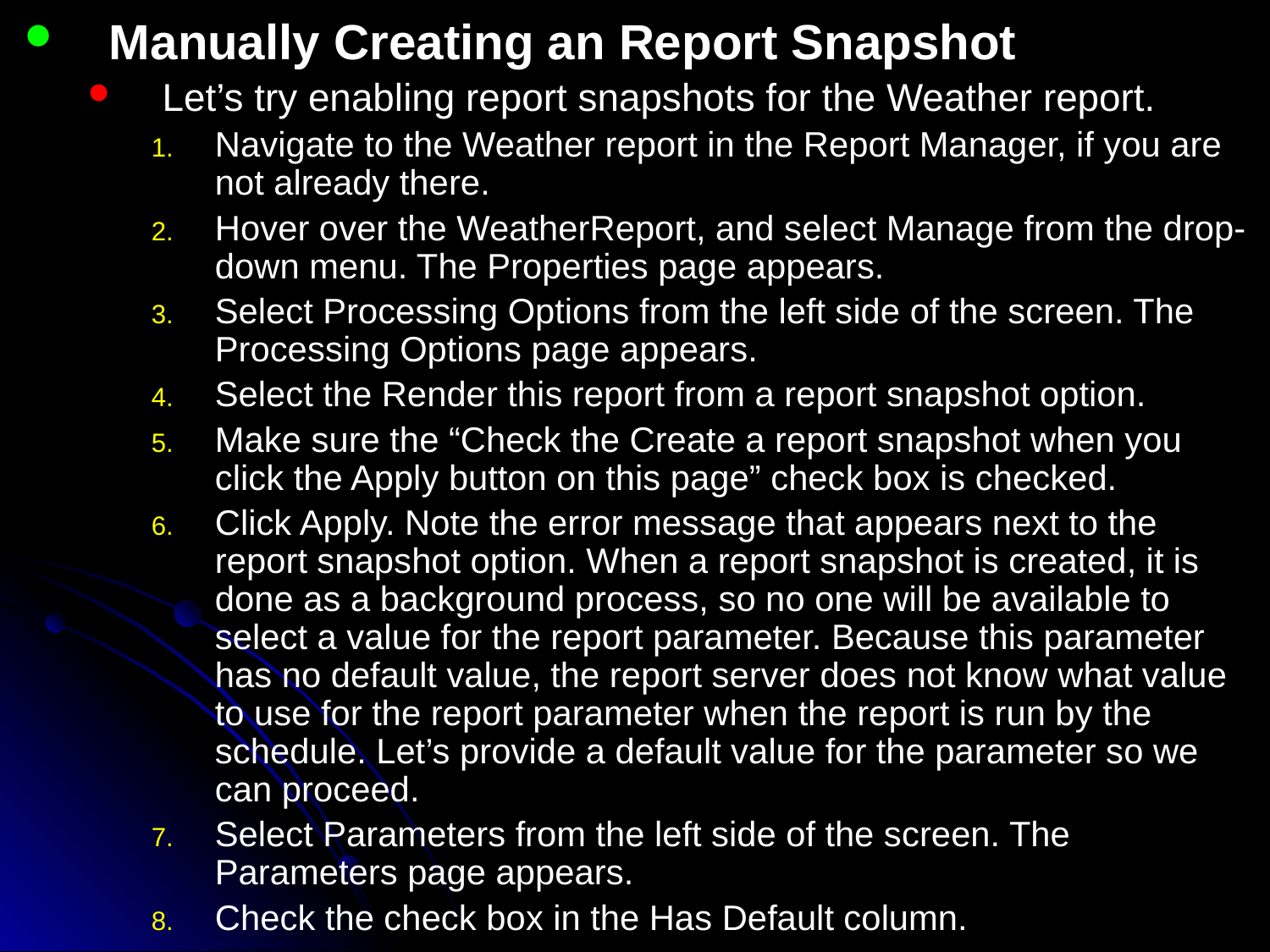

Manually Creating an Report Snapshot
Let’s try enabling report snapshots for the Weather report.
Navigate to the Weather report in the Report Manager, if you are not already there.
Hover over the WeatherReport, and select Manage from the drop-down menu. The Properties page appears.
Select Processing Options from the left side of the screen. The Processing Options page appears.
Select the Render this report from a report snapshot option.
Make sure the “Check the Create a report snapshot when you click the Apply button on this page” check box is checked.
Click Apply. Note the error message that appears next to the report snapshot option. When a report snapshot is created, it is done as a background process, so no one will be available to select a value for the report parameter. Because this parameter has no default value, the report server does not know what value to use for the report parameter when the report is run by the schedule. Let’s provide a default value for the parameter so we can proceed.
Select Parameters from the left side of the screen. The Parameters page appears.
Check the check box in the Has Default column.